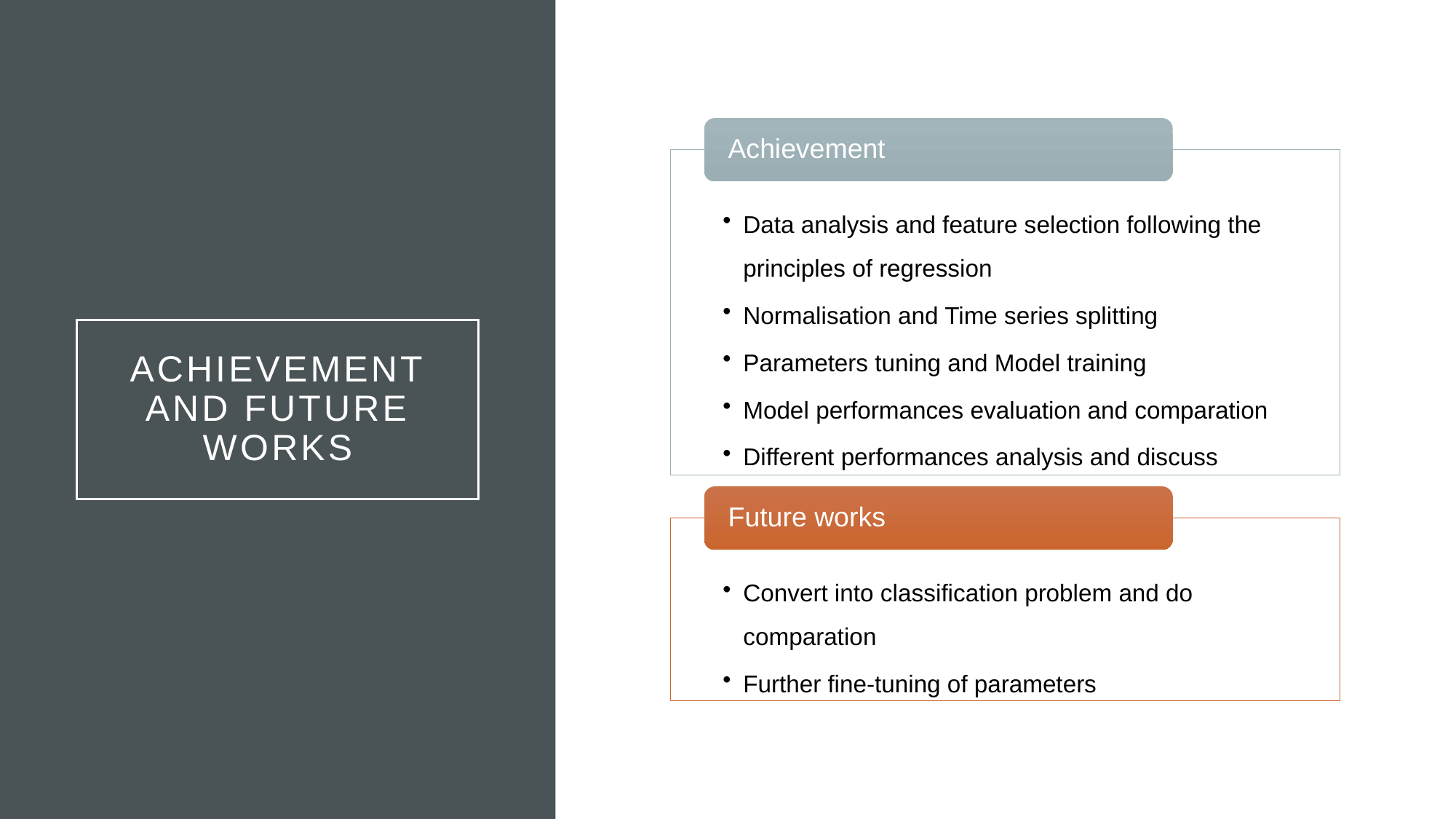

Data analysis and feature selection following the principles of regression
Normalisation and Time series splitting
Parameters tuning and Model training
Model performances evaluation and comparation
Different performances analysis and discuss
Achievement
Convert into classification problem and do comparation
Further fine-tuning of parameters
Future works
# Achievement and Future works